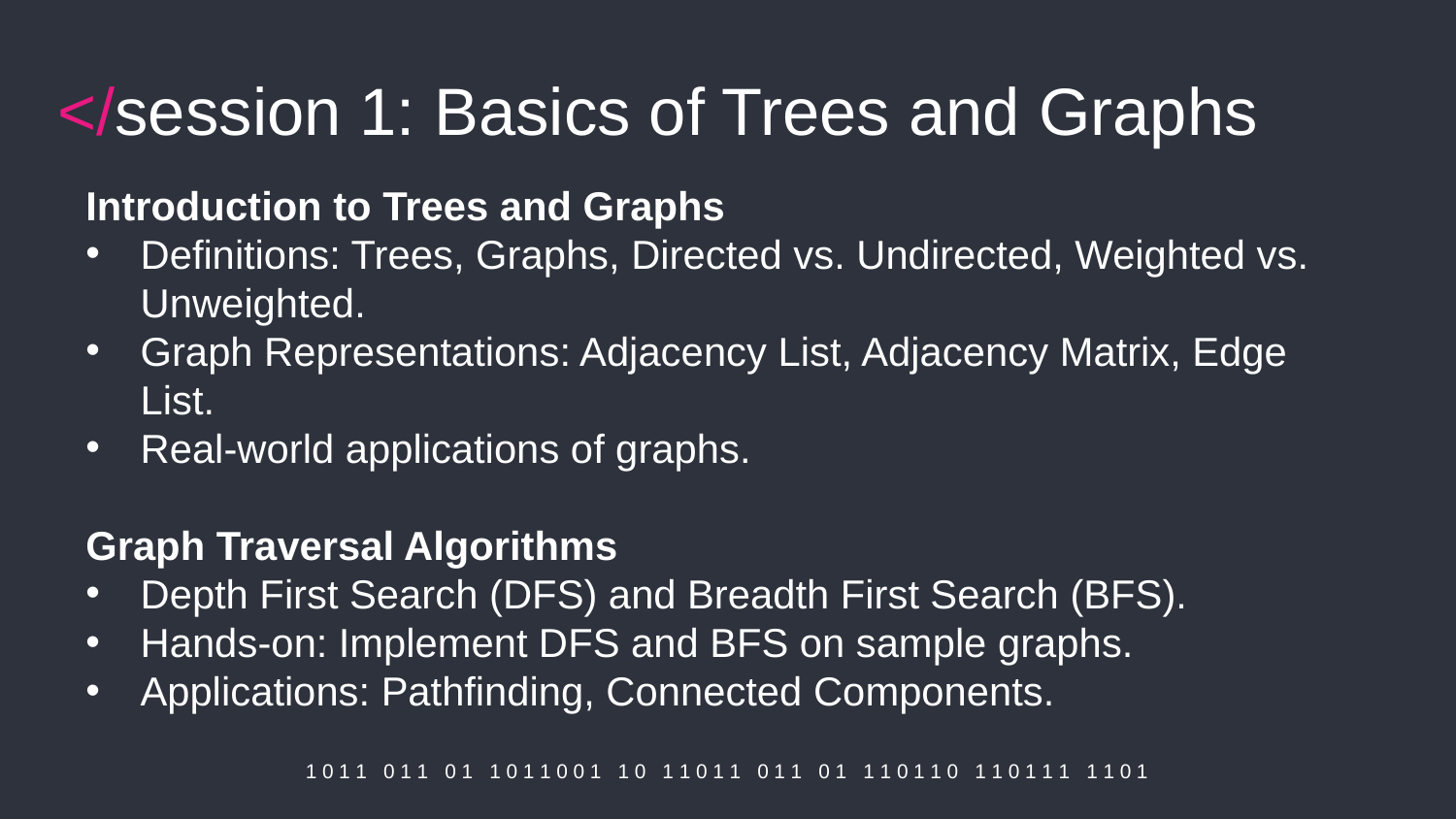

# </session 1: Basics of Trees and Graphs
Introduction to Trees and Graphs
Definitions: Trees, Graphs, Directed vs. Undirected, Weighted vs. Unweighted.
Graph Representations: Adjacency List, Adjacency Matrix, Edge List.
Real-world applications of graphs.

Graph Traversal Algorithms
Depth First Search (DFS) and Breadth First Search (BFS).
Hands-on: Implement DFS and BFS on sample graphs.
Applications: Pathfinding, Connected Components.